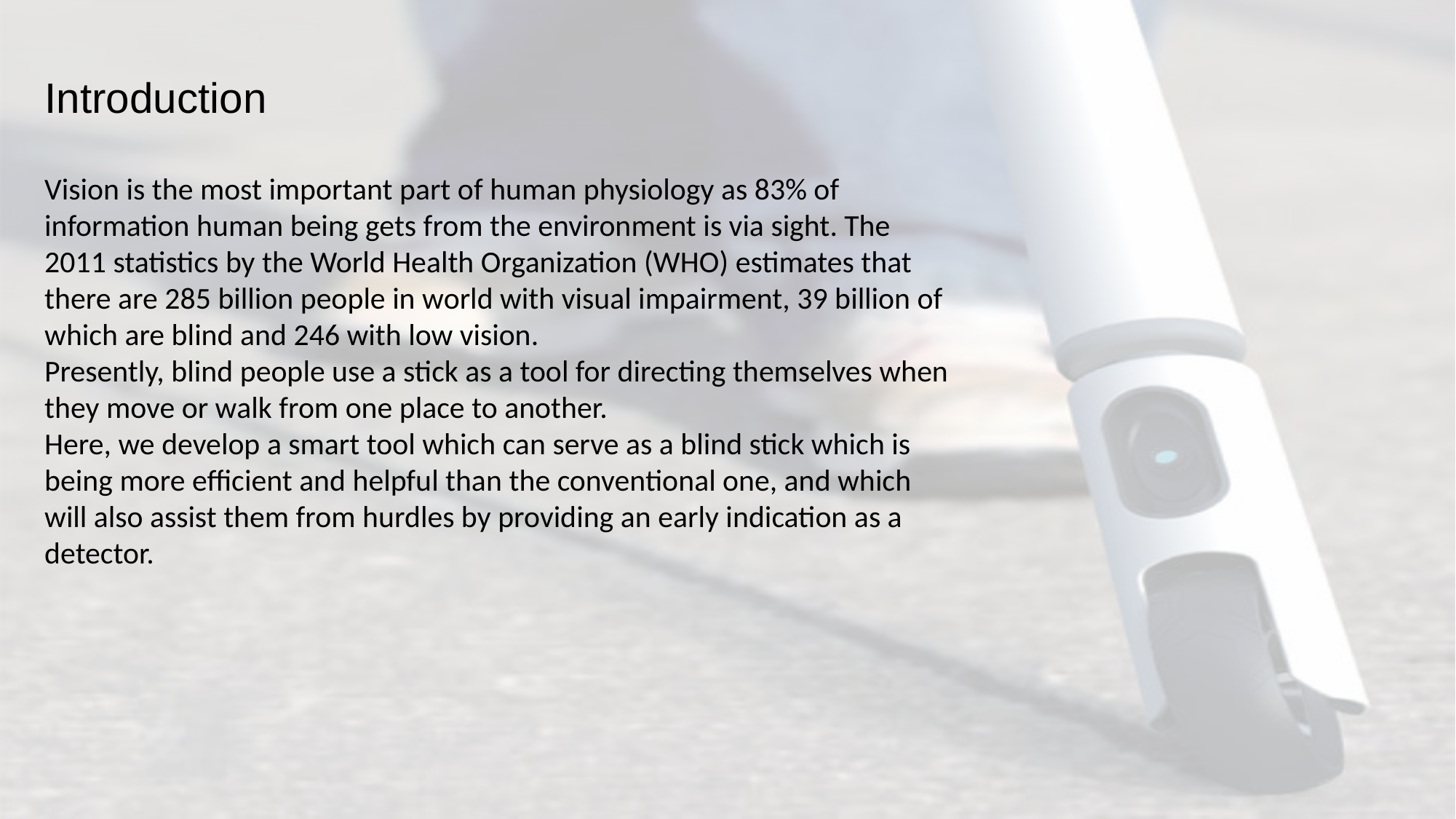

# Introduction
Vision is the most important part of human physiology as 83% of information human being gets from the environment is via sight. The 2011 statistics by the World Health Organization (WHO) estimates that there are 285 billion people in world with visual impairment, 39 billion of which are blind and 246 with low vision.
Presently, blind people use a stick as a tool for directing themselves when they move or walk from one place to another.
Here, we develop a smart tool which can serve as a blind stick which is being more efficient and helpful than the conventional one, and which will also assist them from hurdles by providing an early indication as a detector.